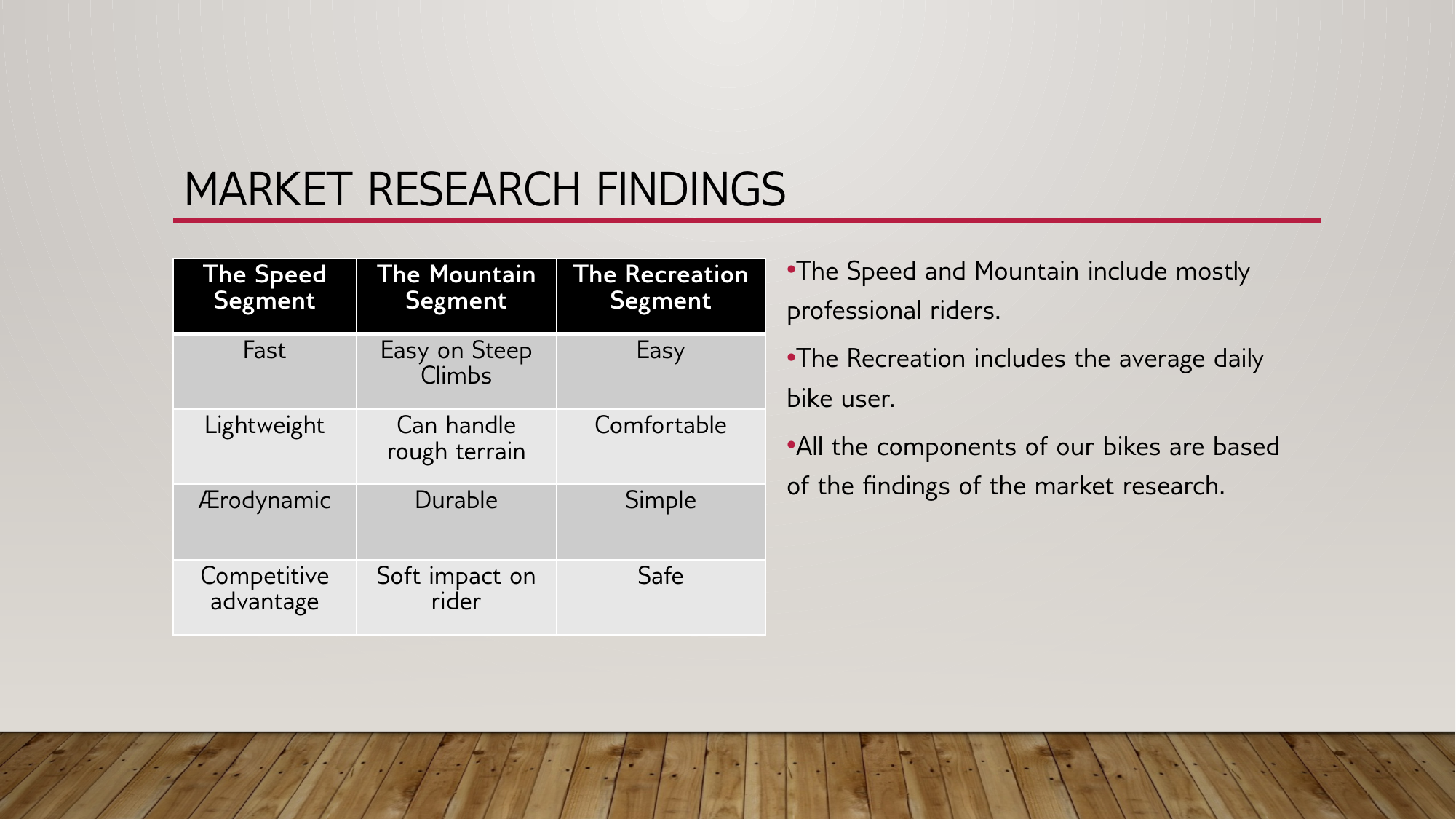

# Market research findings
The Speed and Mountain include mostly professional riders.
The Recreation includes the average daily bike user.
All the components of our bikes are based of the findings of the market research.
| The Speed Segment | The Mountain Segment | The Recreation Segment |
| --- | --- | --- |
| Fast | Easy on Steep Climbs | Easy |
| Lightweight | Can handle rough terrain | Comfortable |
| Aerodynamic | Durable | Simple |
| Competitive advantage | Soft impact on rider | Safe |